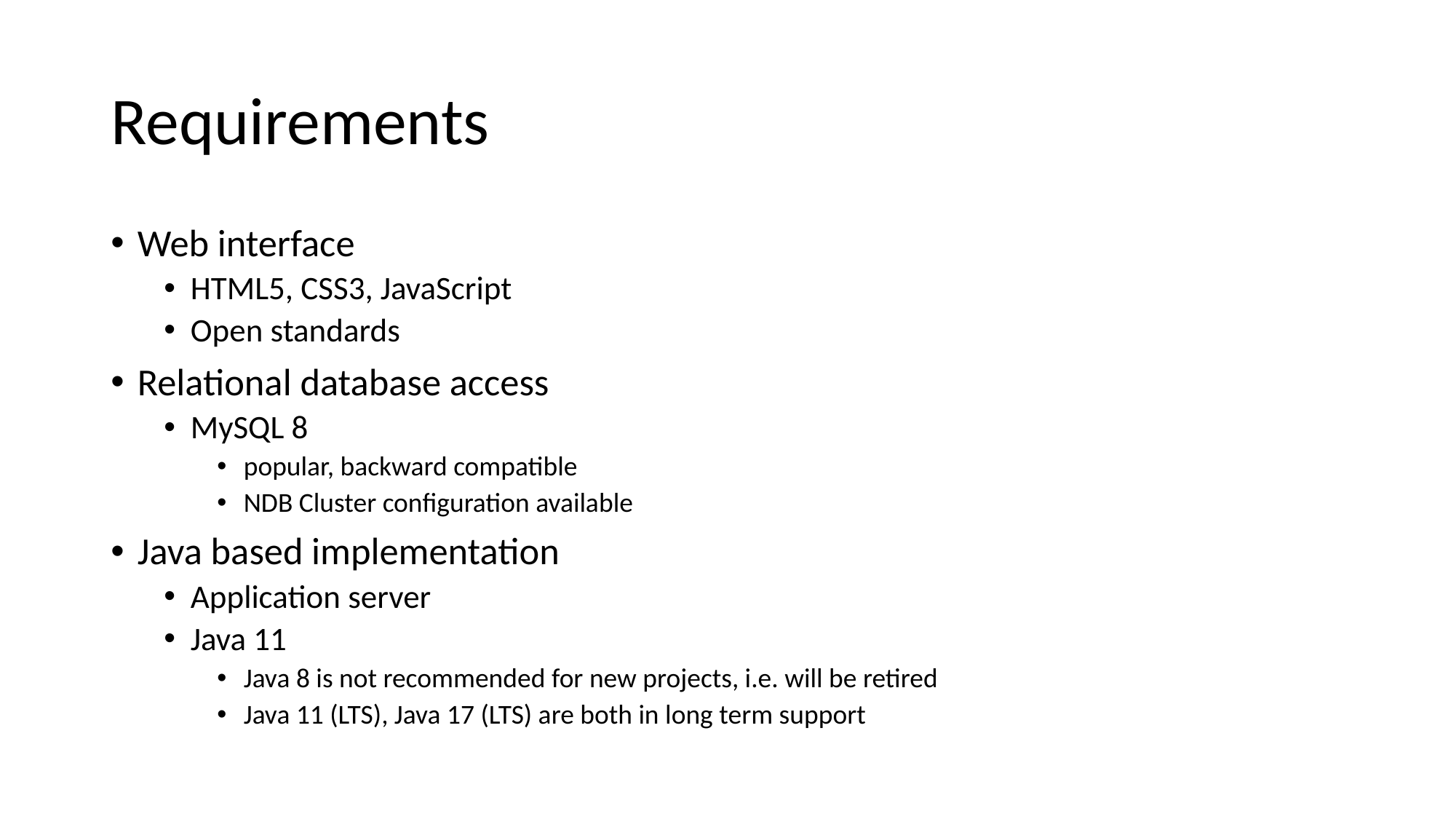

# Requirements
Web interface
HTML5, CSS3, JavaScript
Open standards
Relational database access
MySQL 8
popular, backward compatible
NDB Cluster configuration available
Java based implementation
Application server
Java 11
Java 8 is not recommended for new projects, i.e. will be retired
Java 11 (LTS), Java 17 (LTS) are both in long term support